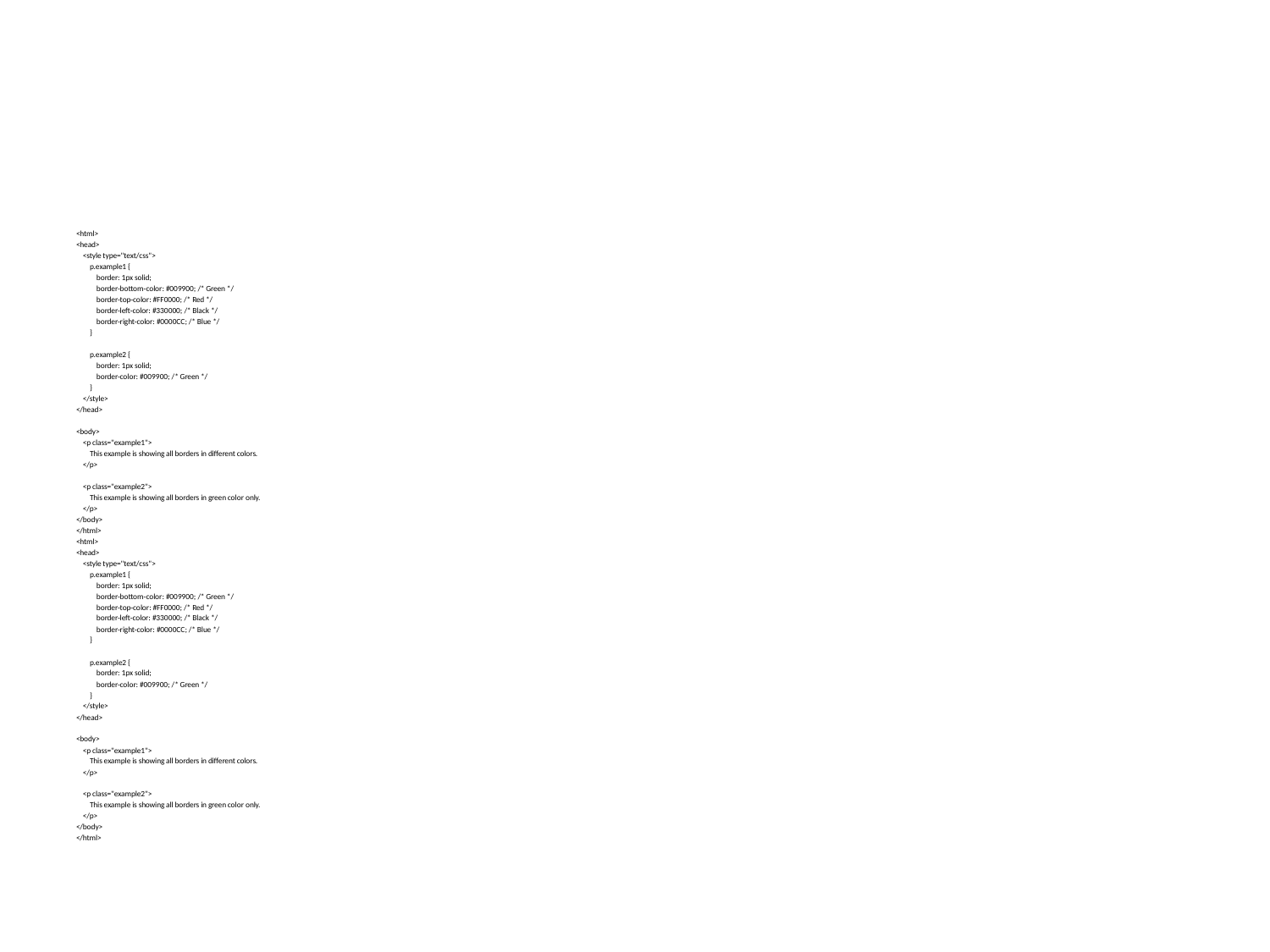

#
<html>
<head>
    <style type="text/css">
        p.example1 {
            border: 1px solid;
            border-bottom-color: #009900; /* Green */
            border-top-color: #FF0000; /* Red */
            border-left-color: #330000; /* Black */
            border-right-color: #0000CC; /* Blue */
        }

        p.example2 {
            border: 1px solid;
            border-color: #009900; /* Green */
        }
    </style>
</head>

<body>
    <p class="example1">
        This example is showing all borders in different colors.
    </p>

    <p class="example2">
        This example is showing all borders in green color only.
    </p>
</body>
</html>
<html>
<head>
    <style type="text/css">
        p.example1 {
            border: 1px solid;
            border-bottom-color: #009900; /* Green */
            border-top-color: #FF0000; /* Red */
            border-left-color: #330000; /* Black */
            border-right-color: #0000CC; /* Blue */
        }

        p.example2 {
            border: 1px solid;
            border-color: #009900; /* Green */
        }
    </style>
</head>

<body>
    <p class="example1">
        This example is showing all borders in different colors.
    </p>

    <p class="example2">
        This example is showing all borders in green color only.
    </p>
</body>
</html>